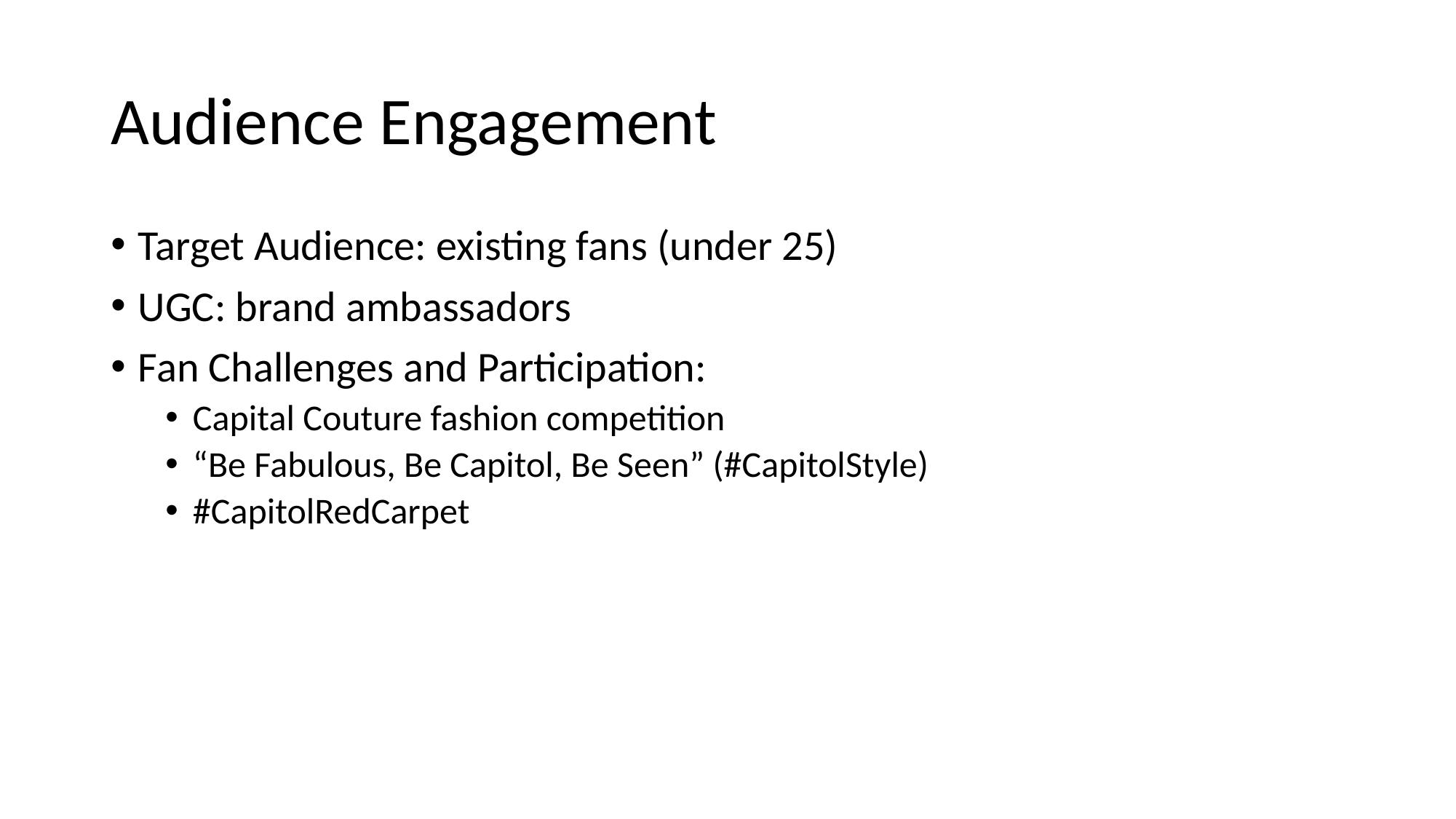

# Audience Engagement
Target Audience: existing fans (under 25)
UGC: brand ambassadors
Fan Challenges and Participation:
Capital Couture fashion competition
“Be Fabulous, Be Capitol, Be Seen” (#CapitolStyle)
#CapitolRedCarpet